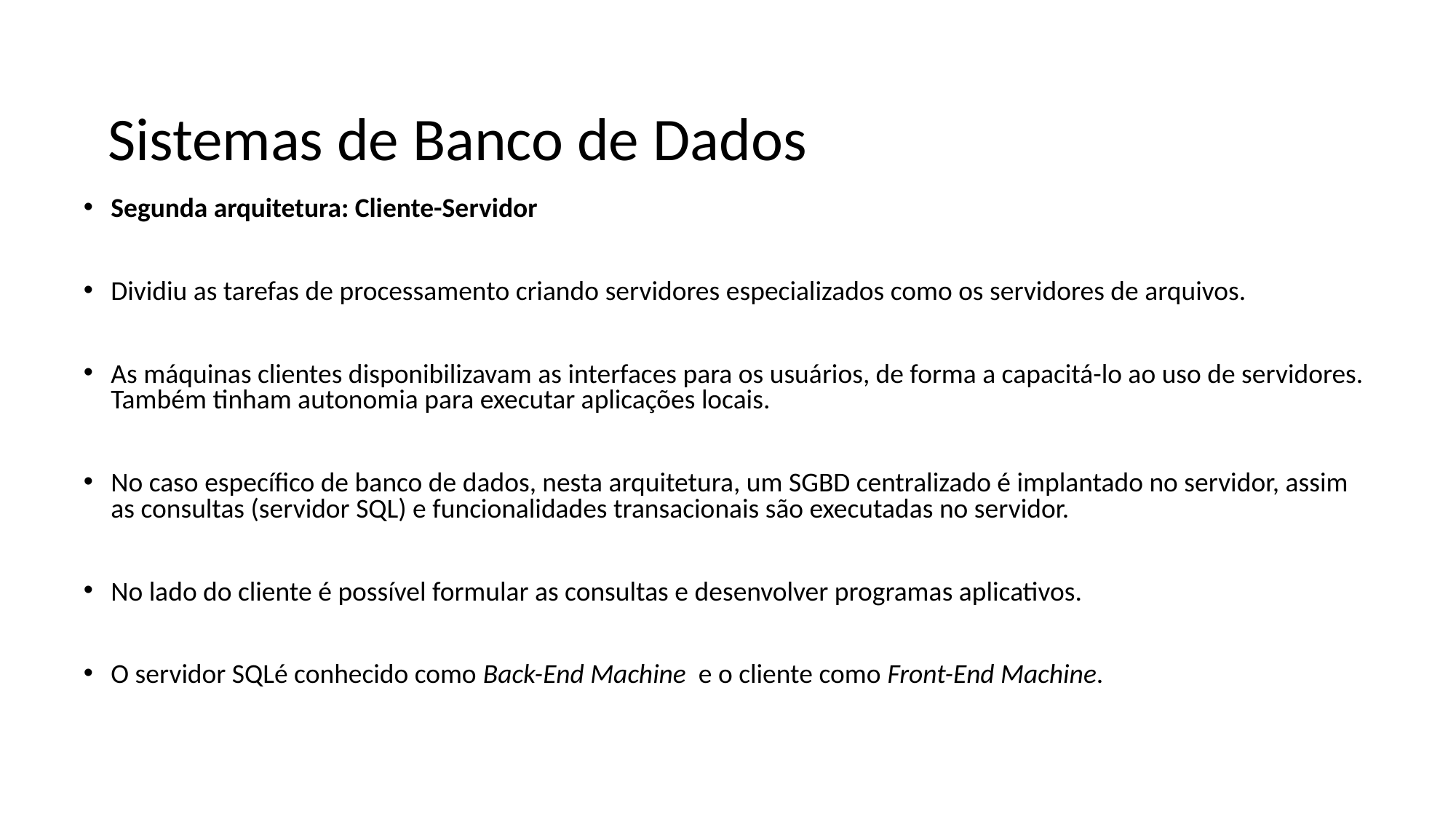

# Sistemas de Banco de Dados
Segunda arquitetura: Cliente-Servidor

Dividiu as tarefas de processamento criando servidores especializados como os servidores de arquivos.

As máquinas clientes disponibilizavam as interfaces para os usuários, de forma a capacitá-lo ao uso de servidores. Também tinham autonomia para executar aplicações locais.

No caso específico de banco de dados, nesta arquitetura, um SGBD centralizado é implantado no servidor, assim as consultas (servidor SQL) e funcionalidades transacionais são executadas no servidor.

No lado do cliente é possível formular as consultas e desenvolver programas aplicativos.

O servidor SQLé conhecido como Back-End Machine  e o cliente como Front-End Machine.